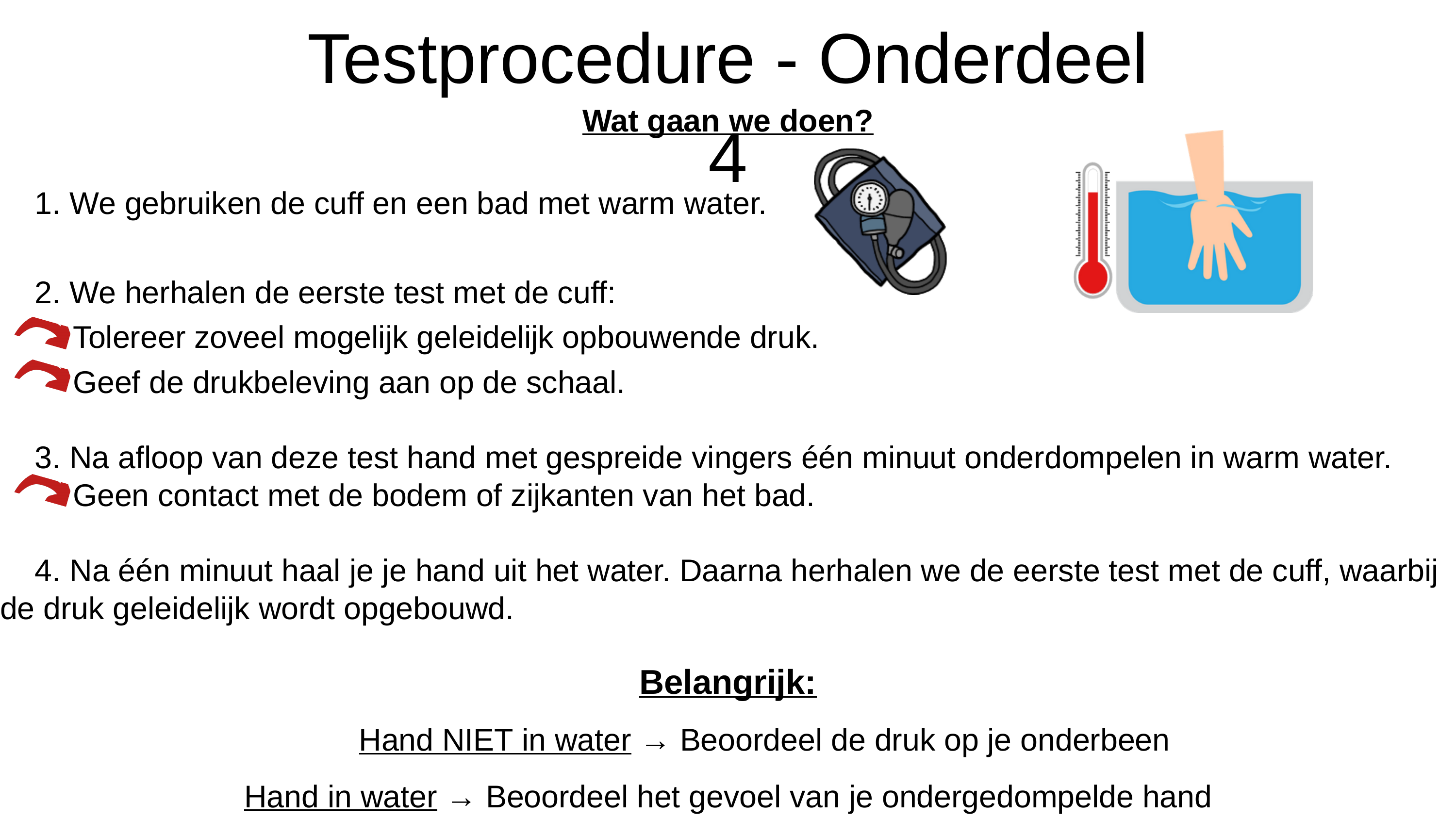

Testprocedure - Onderdeel 4
Wat gaan we doen?

    1. We gebruiken de cuff en een bad met warm water.

    2. We herhalen de eerste test met de cuff:
	Tolereer zoveel mogelijk geleidelijk opbouwende druk.
	Geef de drukbeleving aan op de schaal.

    3. Na afloop van deze test hand met gespreide vingers één minuut onderdompelen in warm water.
	Geen contact met de bodem of zijkanten van het bad.

    4. Na één minuut haal je je hand uit het water. Daarna herhalen we de eerste test met de cuff, waarbij 	de druk geleidelijk wordt opgebouwd.

Belangrijk:
	Hand NIET in water → Beoordeel de druk op je onderbeen
Hand in water → Beoordeel het gevoel van je ondergedompelde hand

.